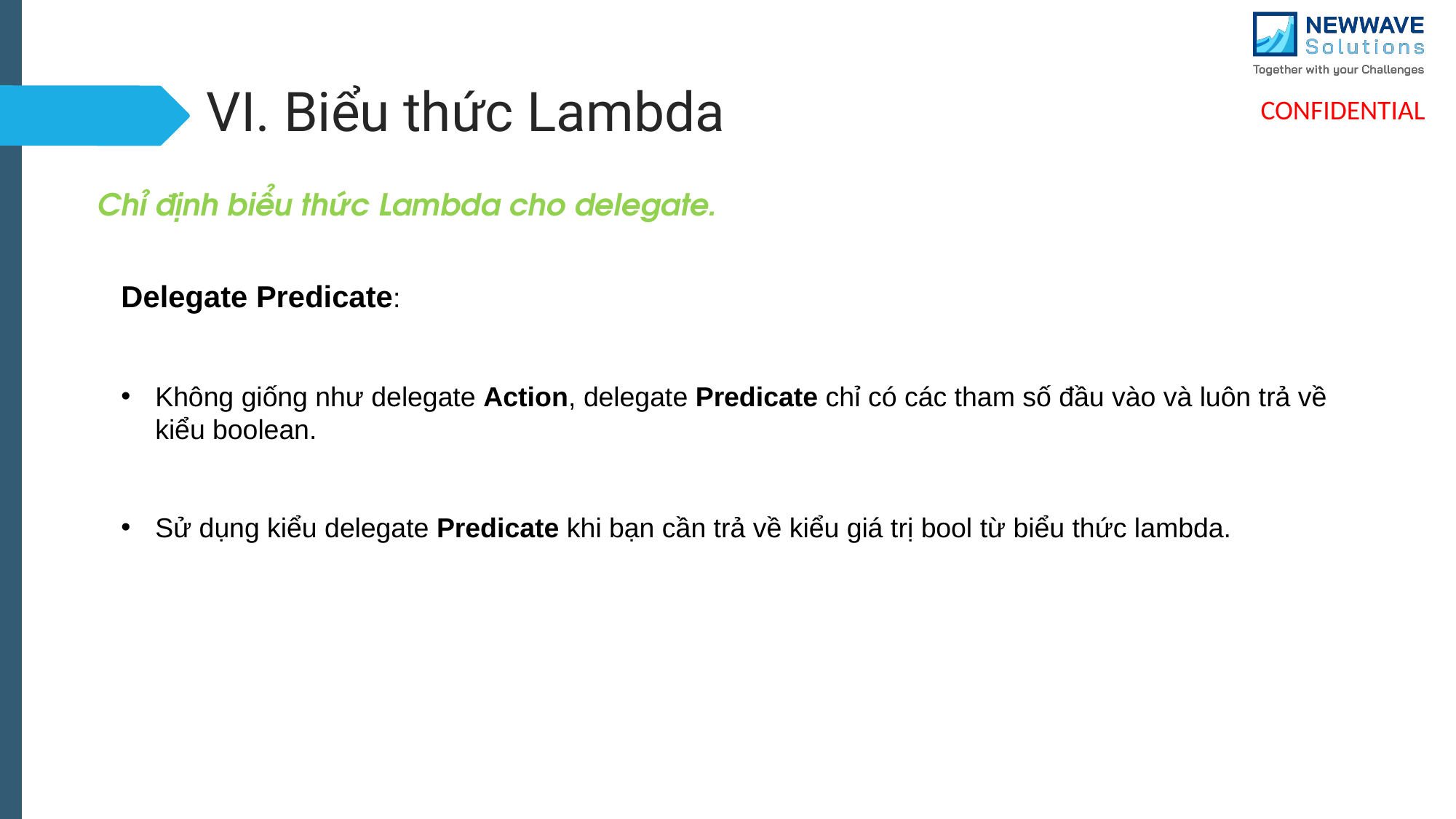

# VI. Biểu thức Lambda
Chỉ định biểu thức Lambda cho delegate.
Delegate Predicate:

Không giống như delegate Action, delegate Predicate chỉ có các tham số đầu vào và luôn trả về kiểu boolean.

Sử dụng kiểu delegate Predicate khi bạn cần trả về kiểu giá trị bool từ biểu thức lambda.